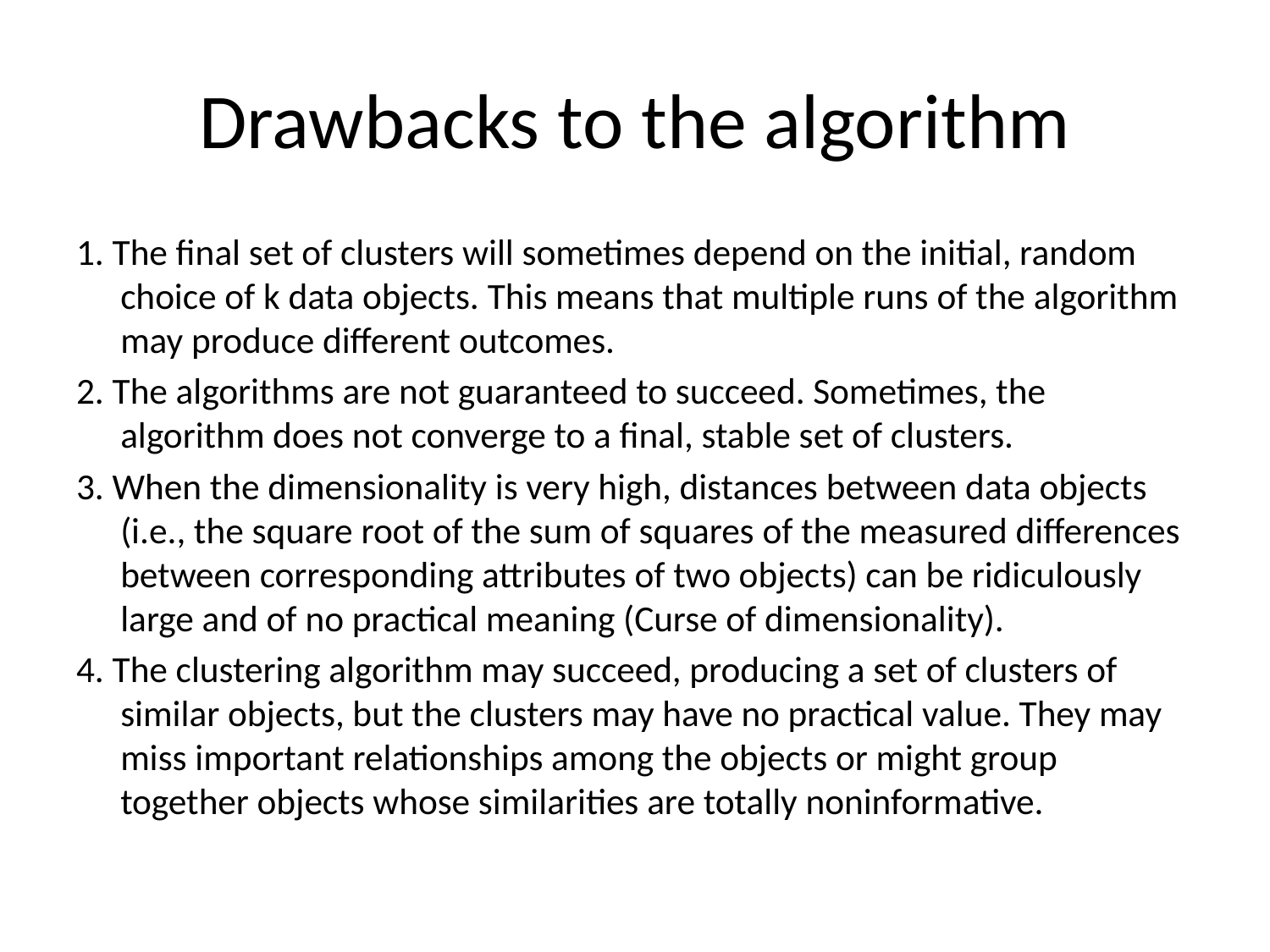

# Drawbacks to the algorithm
1. The final set of clusters will sometimes depend on the initial, random choice of k data objects. This means that multiple runs of the algorithm may produce different outcomes.
2. The algorithms are not guaranteed to succeed. Sometimes, the algorithm does not converge to a final, stable set of clusters.
3. When the dimensionality is very high, distances between data objects (i.e., the square root of the sum of squares of the measured differences between corresponding attributes of two objects) can be ridiculously large and of no practical meaning (Curse of dimensionality).
4. The clustering algorithm may succeed, producing a set of clusters of similar objects, but the clusters may have no practical value. They may miss important relationships among the objects or might group together objects whose similarities are totally noninformative.